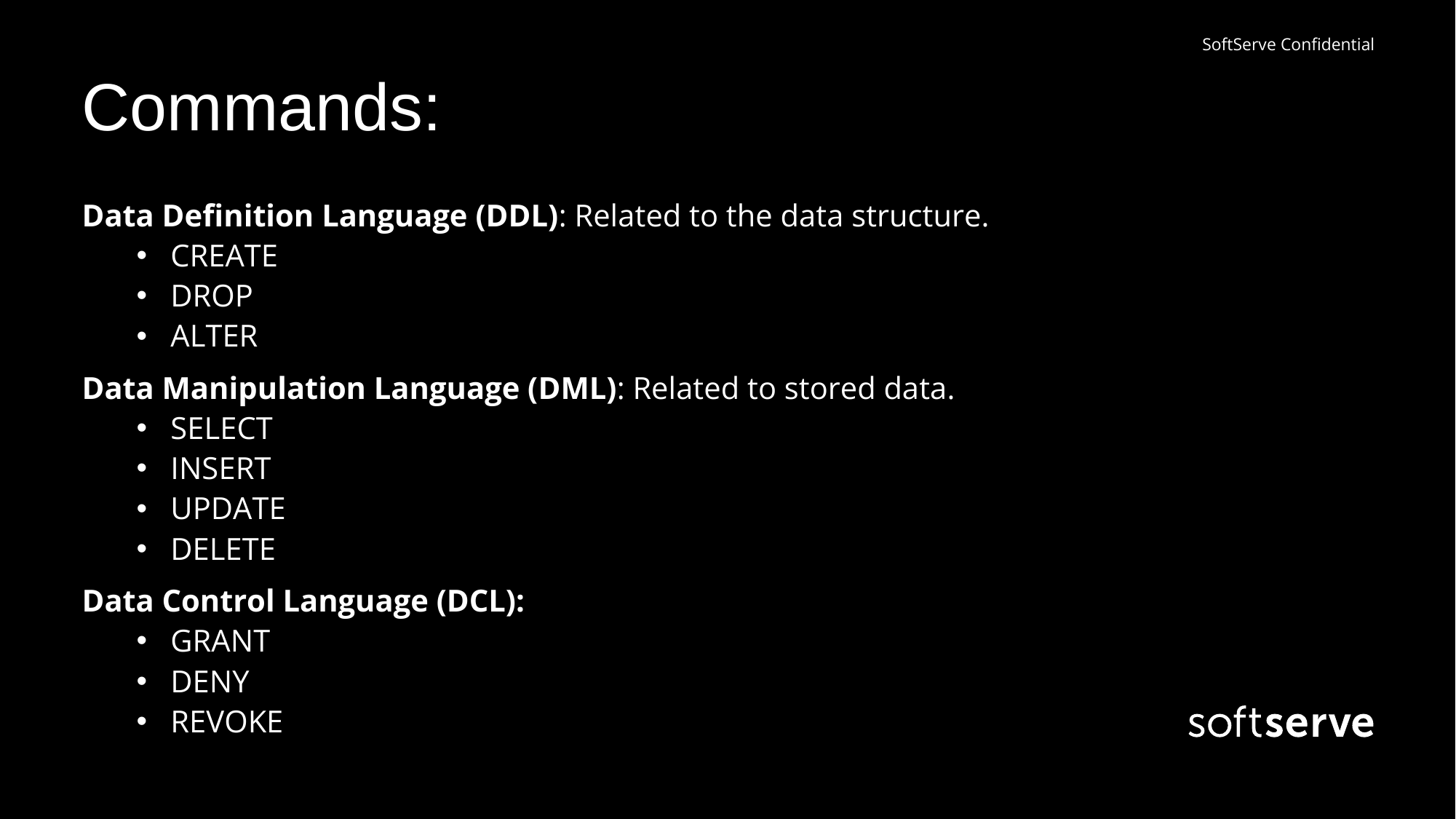

# Commands:
Data Definition Language (DDL): Related to the data structure.
Create
Drop
Alter
Data Manipulation Language (DML): Related to stored data.
Select
Insert
Update
Delete
Data Control Language (DCL):
GRANT
DENY
REVOKE